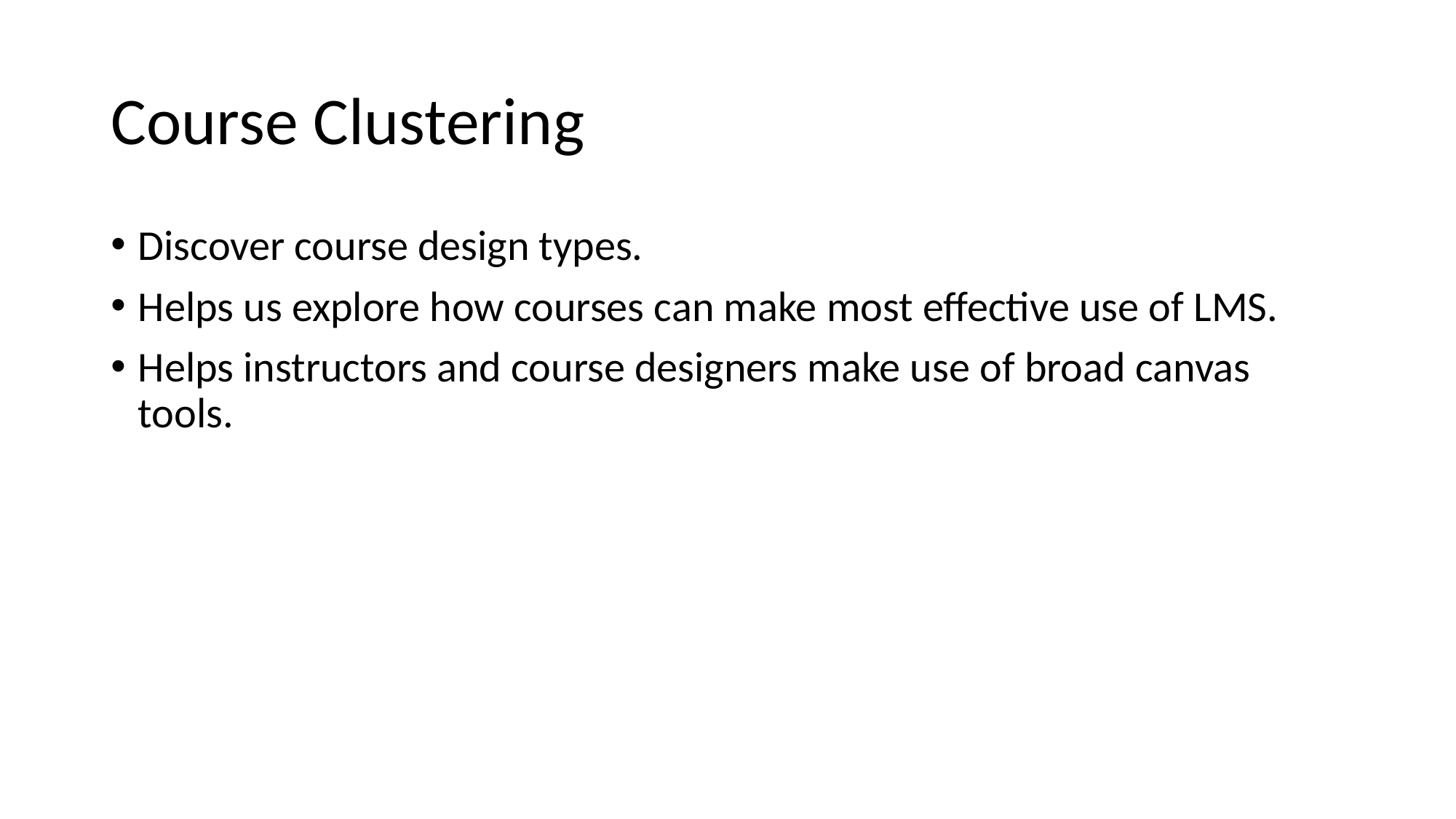

# Course Clustering
Discover course design types.
Helps us explore how courses can make most effective use of LMS.
Helps instructors and course designers make use of broad canvas tools.